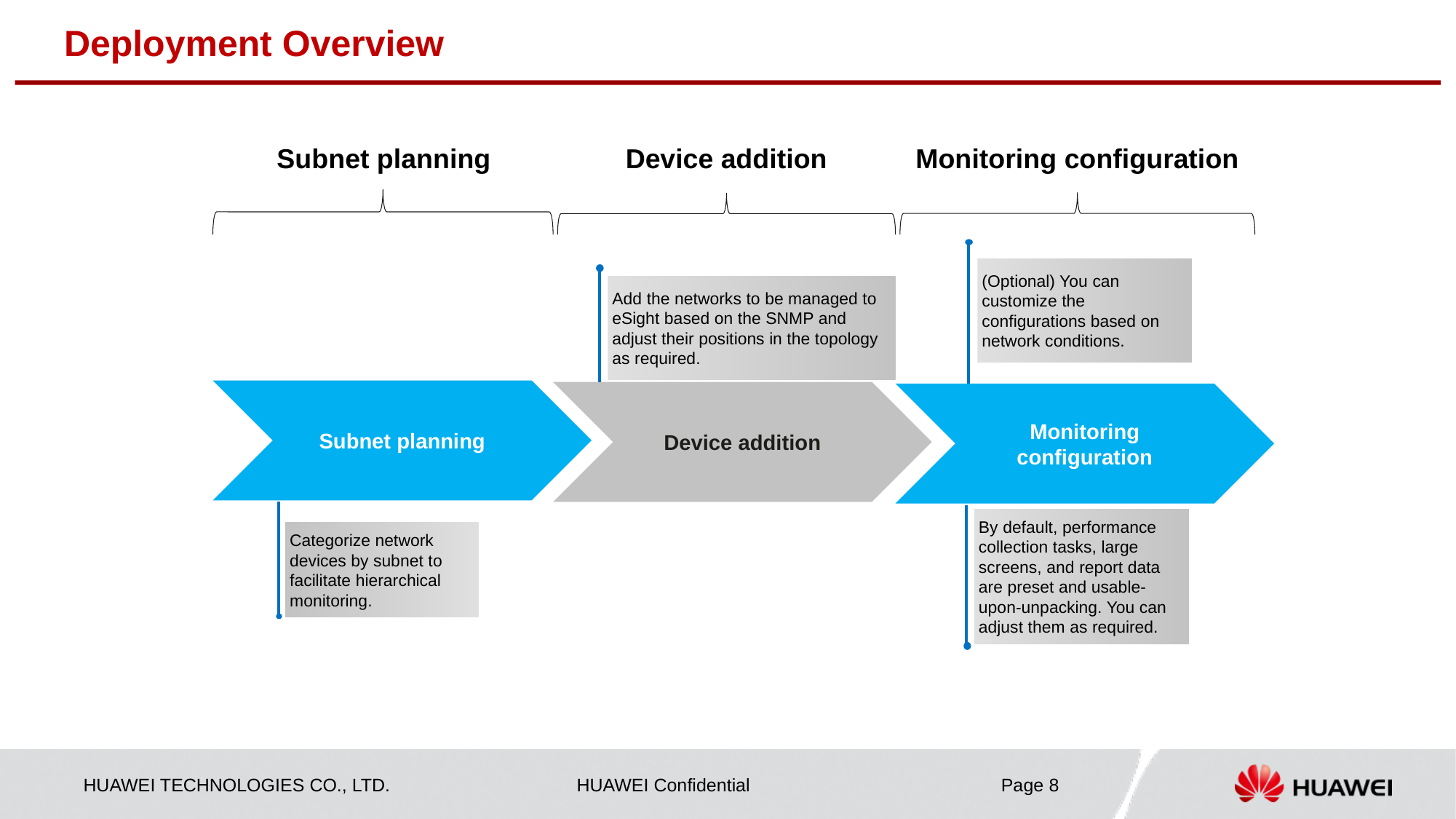

# Deployment Overview

Subnet planning
Device addition
Monitoring configuration

(Optional) You can customize the configurations based on network conditions.

Add the networks to be managed to eSight based on the SNMP and adjust their positions in the topology as required.
Subnet planning
Device addition
Monitoring configuration

By default, performance collection tasks, large screens, and report data are preset and usable-upon-unpacking. You can adjust them as required.
Categorize network devices by subnet to facilitate hierarchical monitoring.